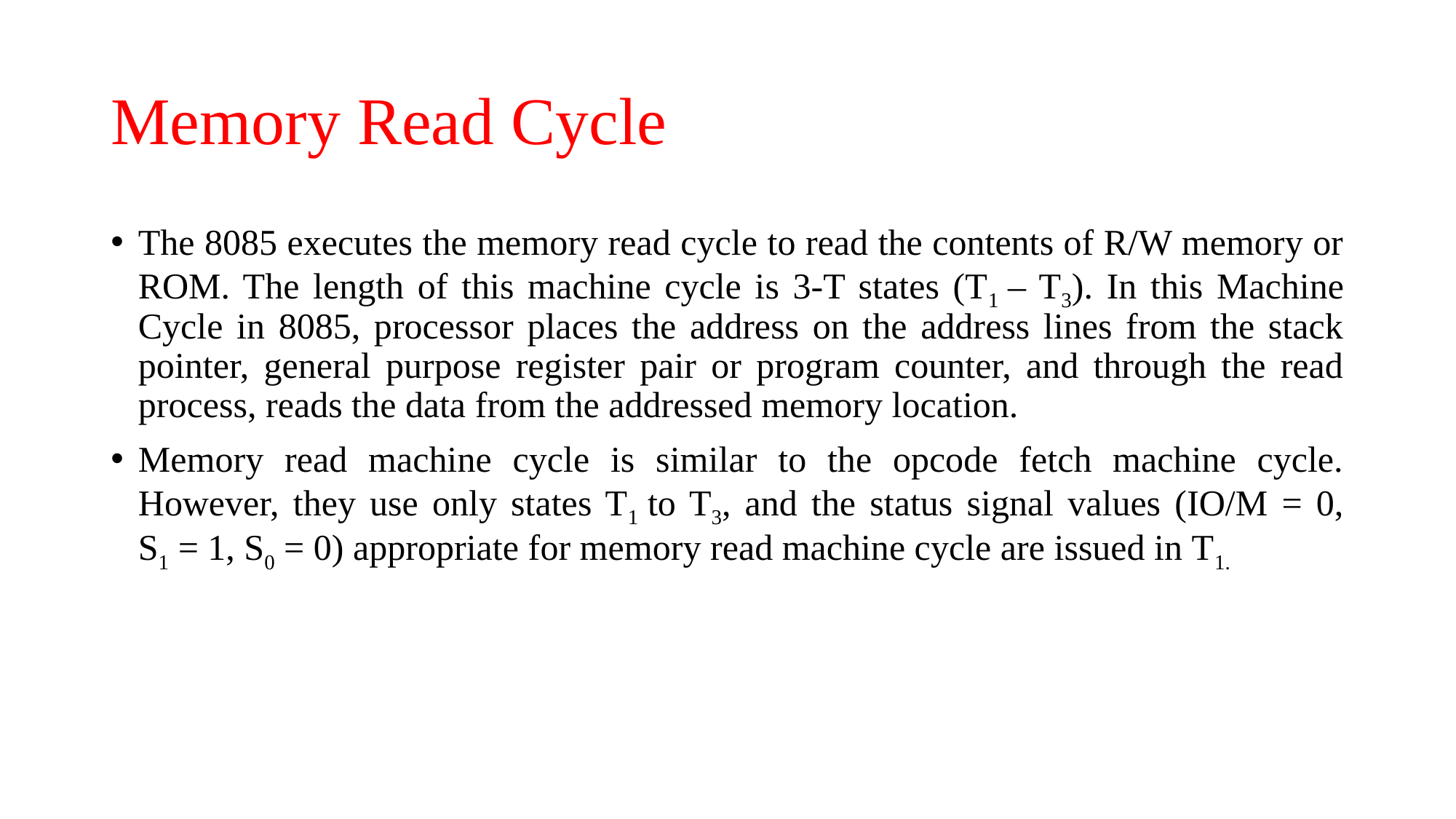

# Memory Read Cycle
The 8085 executes the memory read cycle to read the contents of R/W memory or ROM. The length of this machine cycle is 3-T states (T1 – T3). In this Machine Cycle in 8085, processor places the address on the address lines from the stack pointer, general purpose register pair or program counter, and through the read process, reads the data from the addressed memory location.
Memory read machine cycle is similar to the opcode fetch machine cycle. However, they use only states T1 to T3, and the status signal values (IO/M = 0, S1 = 1, S0 = 0) appropriate for memory read machine cycle are issued in T1.